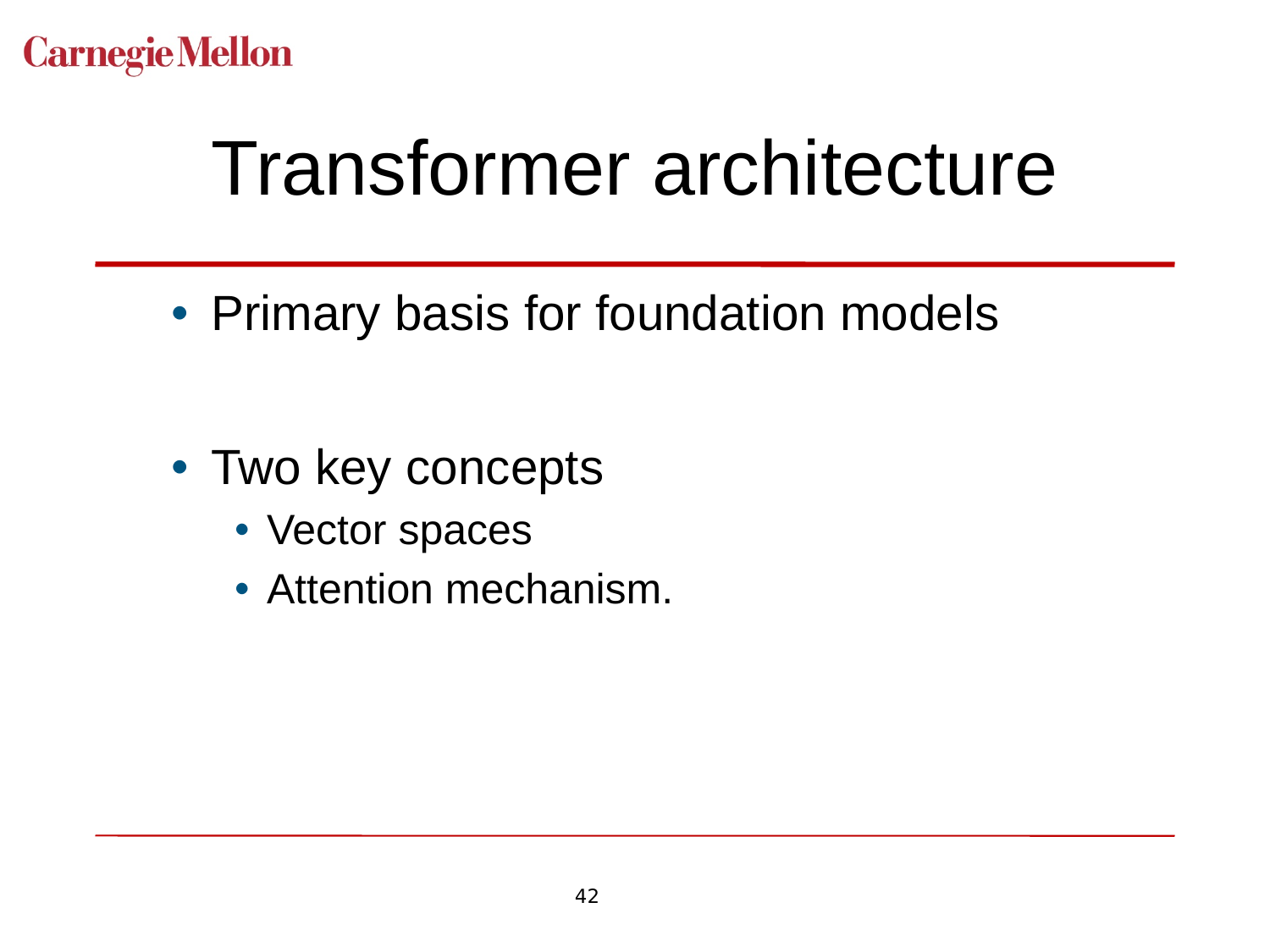

# Transformer architecture
Primary basis for foundation models

Two key concepts
Vector spaces
Attention mechanism.